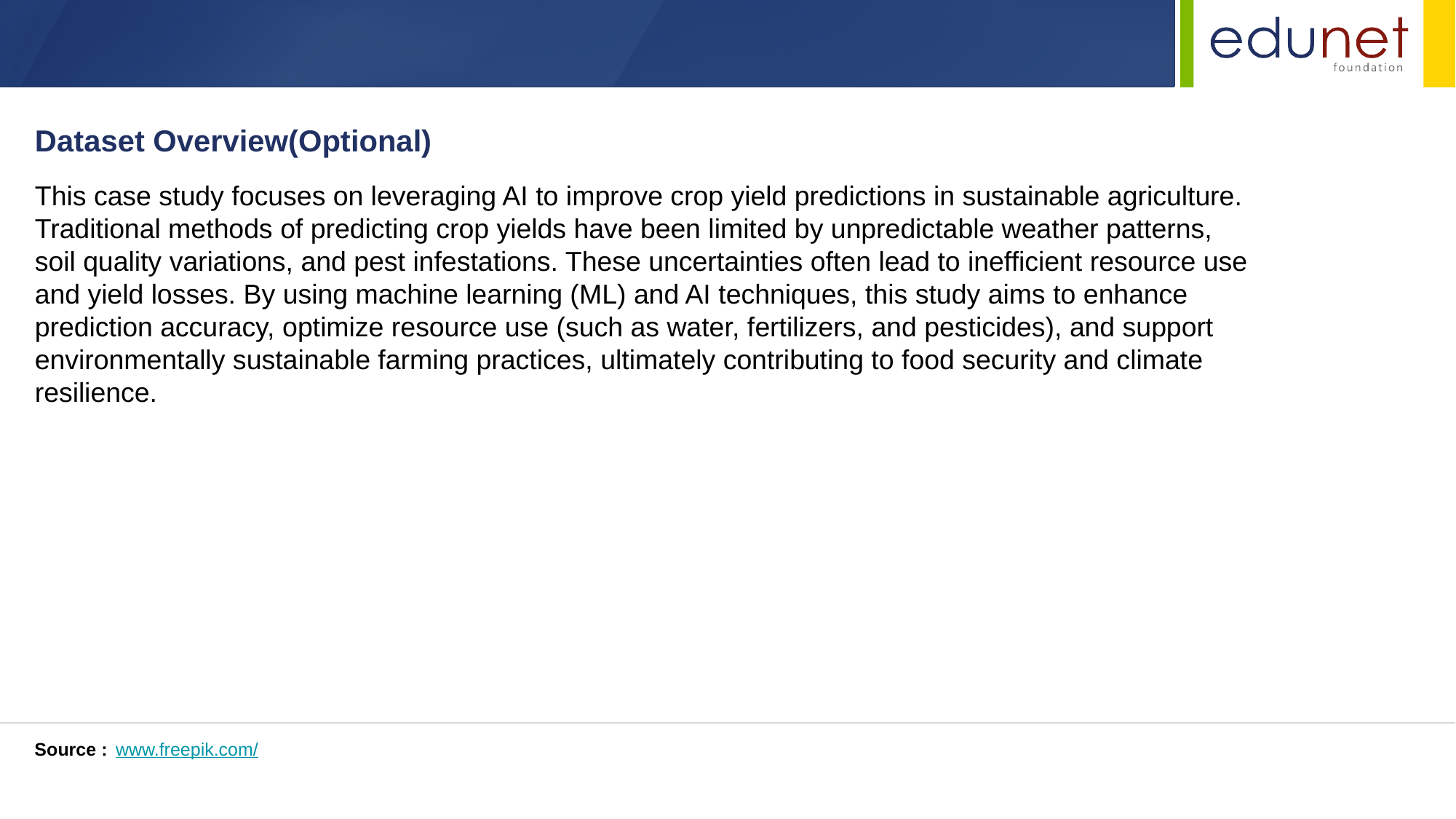

Dataset Overview(Optional)
This case study focuses on leveraging AI to improve crop yield predictions in sustainable agriculture. Traditional methods of predicting crop yields have been limited by unpredictable weather patterns, soil quality variations, and pest infestations. These uncertainties often lead to inefficient resource use and yield losses. By using machine learning (ML) and AI techniques, this study aims to enhance prediction accuracy, optimize resource use (such as water, fertilizers, and pesticides), and support environmentally sustainable farming practices, ultimately contributing to food security and climate resilience.

Source :
www.freepik.com/